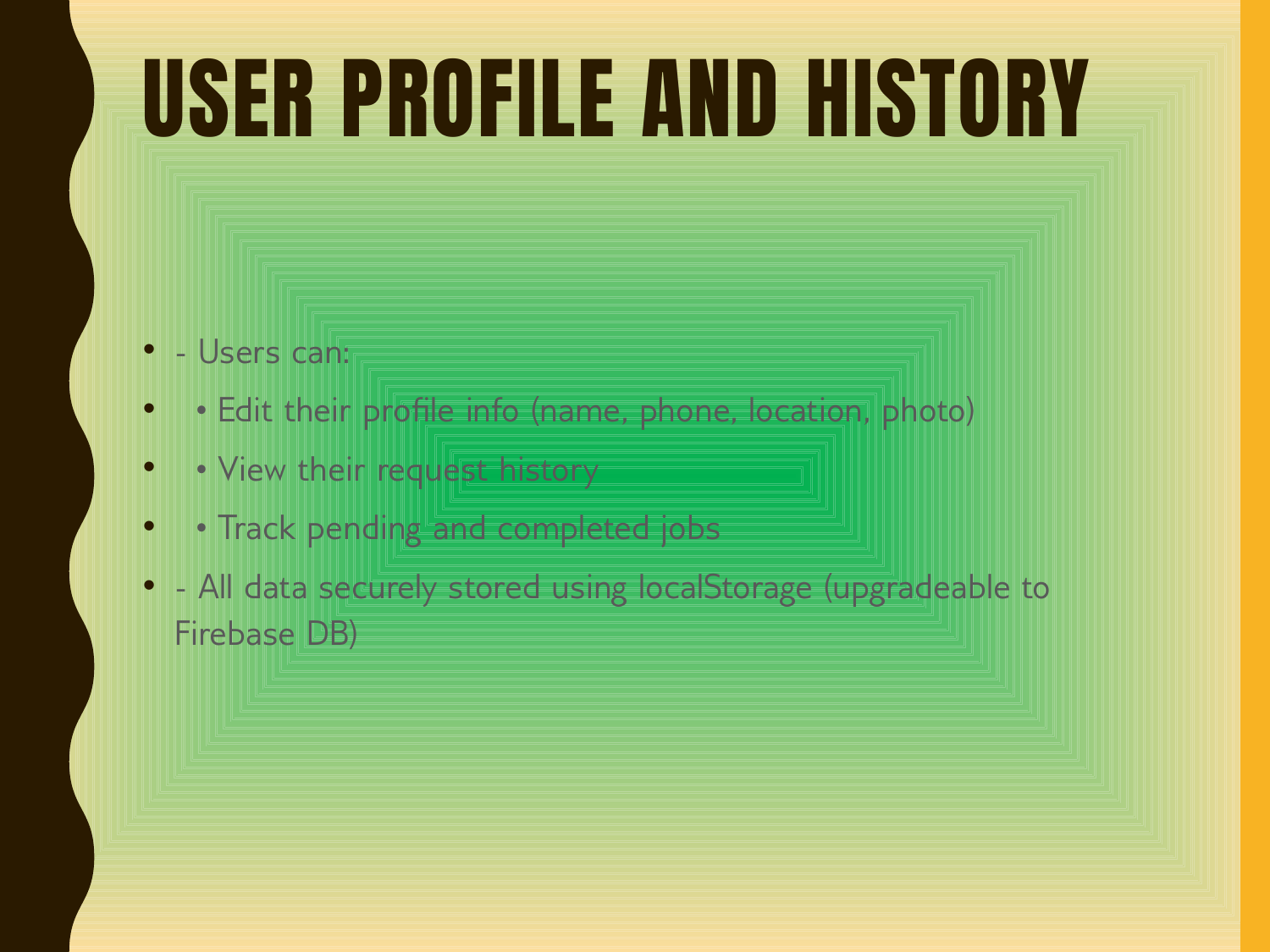

# User Profile and History
- Users can:
  • Edit their profile info (name, phone, location, photo)
  • View their request history
  • Track pending and completed jobs
- All data securely stored using localStorage (upgradeable to Firebase DB)